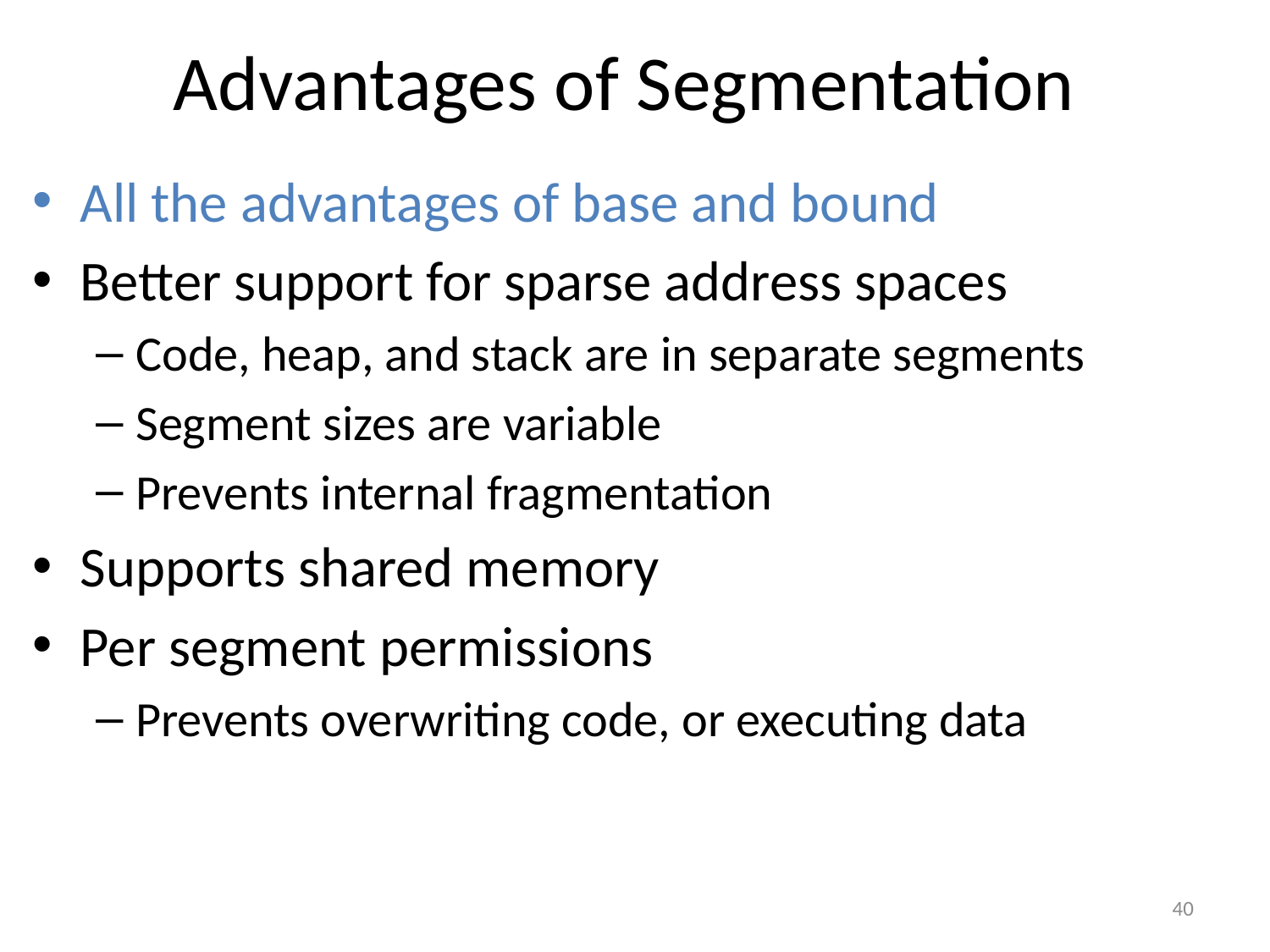

# Advantages of Segmentation
All the advantages of base and bound
Better support for sparse address spaces
Code, heap, and stack are in separate segments
Segment sizes are variable
Prevents internal fragmentation
Supports shared memory
Per segment permissions
Prevents overwriting code, or executing data

40